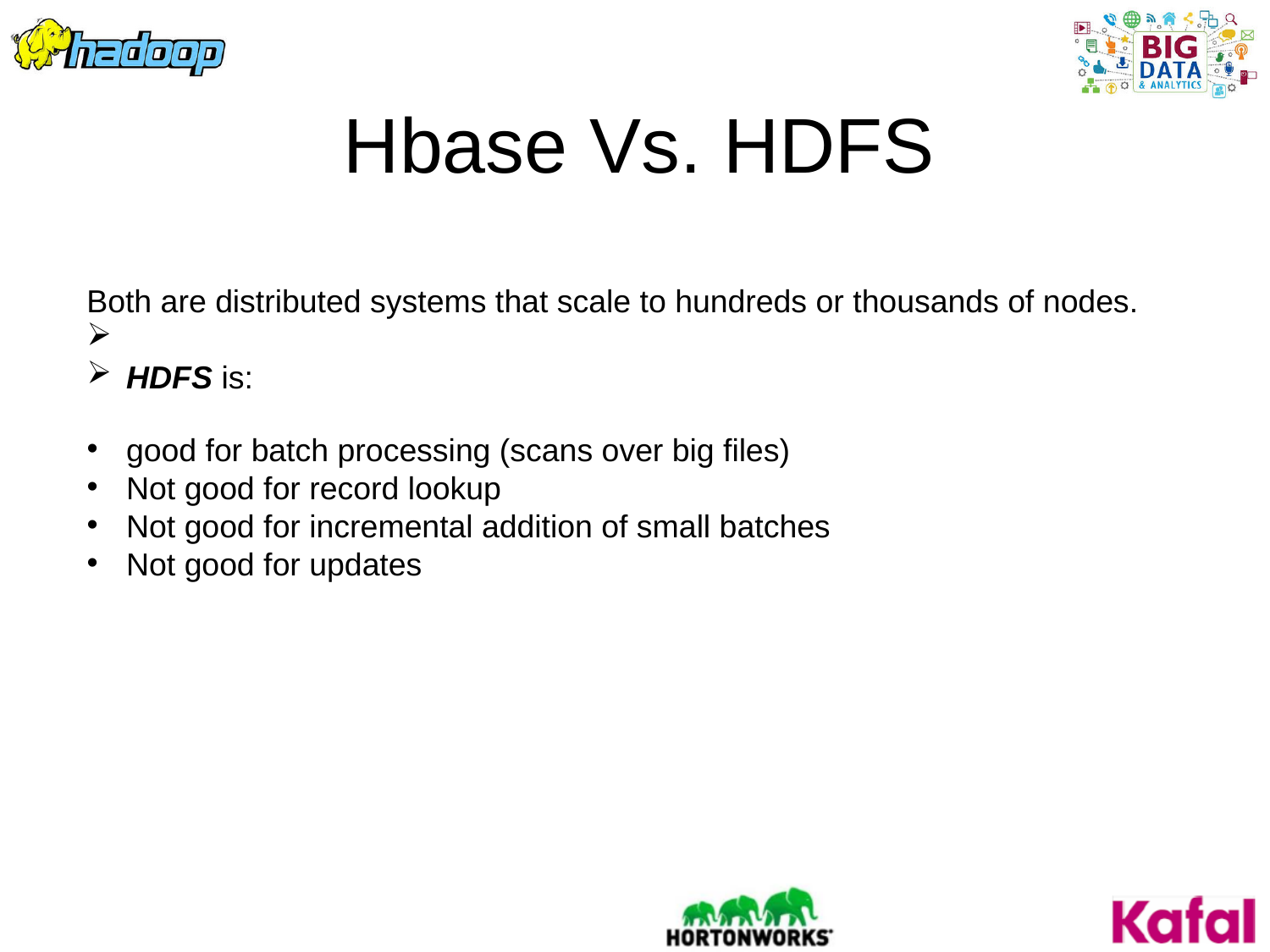

Hbase Vs. HDFS
Both are distributed systems that scale to hundreds or thousands of nodes.

HDFS is:

good for batch processing (scans over big files)
Not good for record lookup
Not good for incremental addition of small batches
Not good for updates